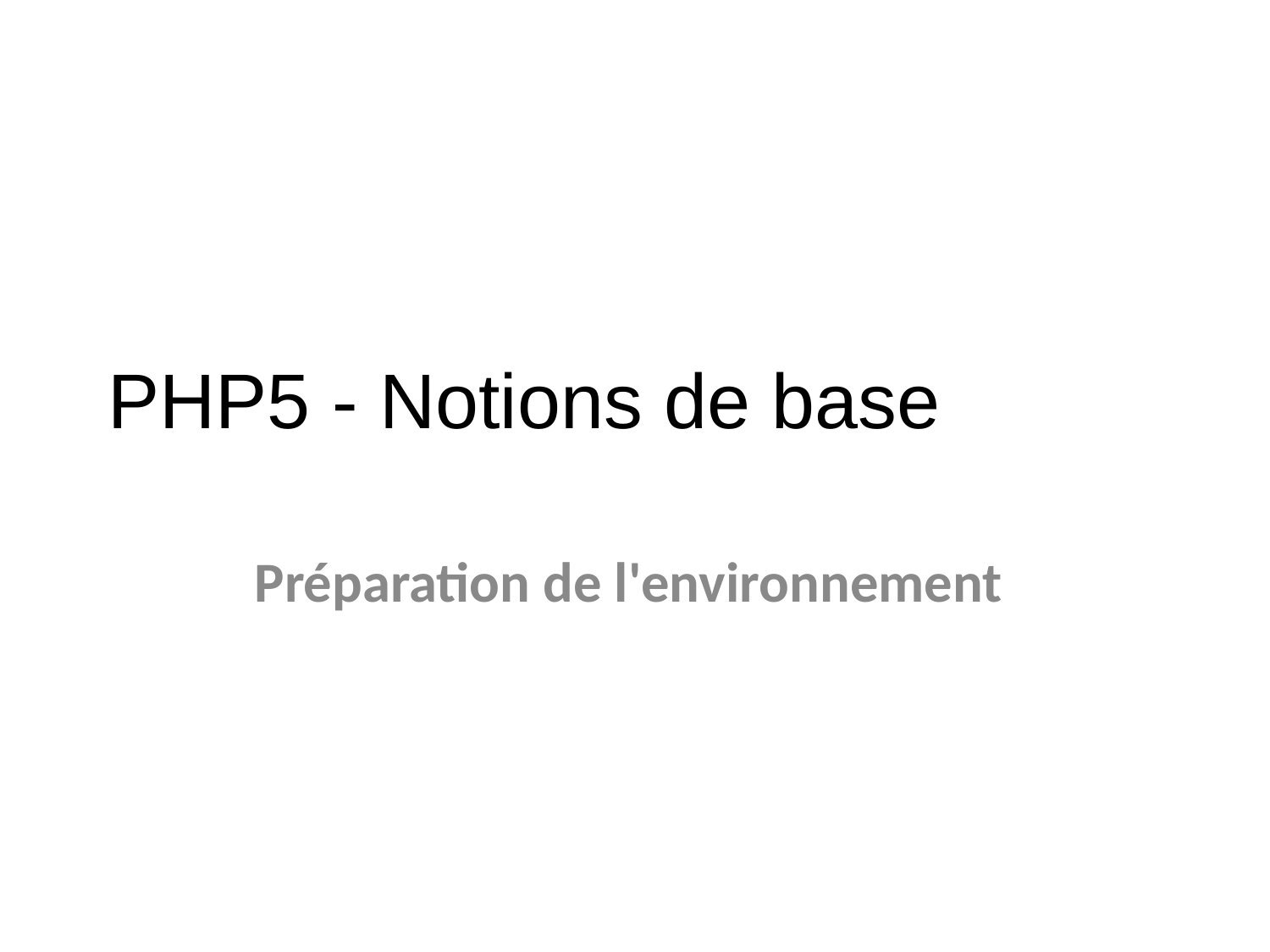

PHP5 - Notions de base
Préparation de l'environnement